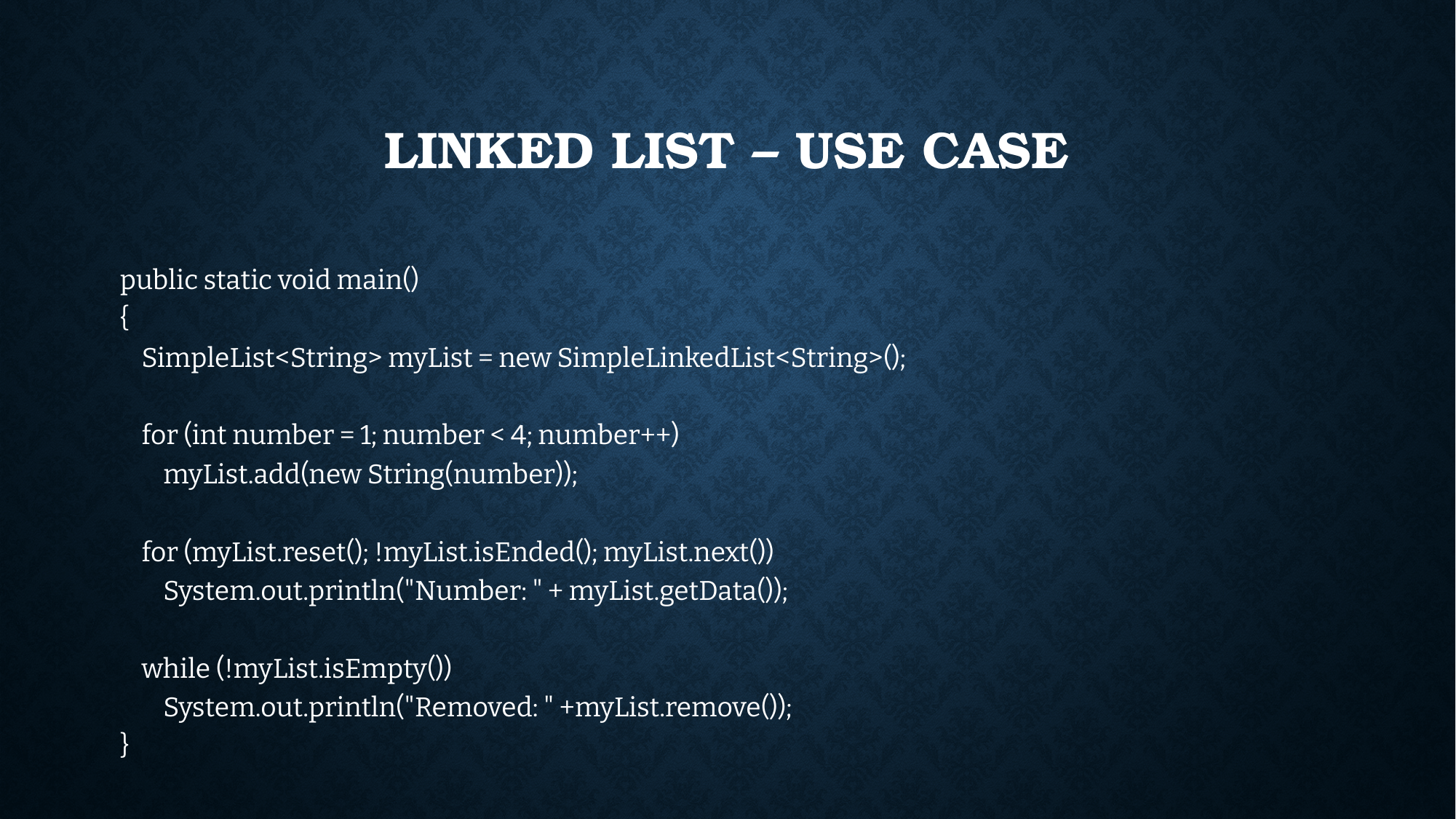

# Linked List – Use Case
public static void main()
{
    SimpleList<String> myList = new SimpleLinkedList<String>();
    for (int number = 1; number < 4; number++)
        myList.add(new String(number));
    for (myList.reset(); !myList.isEnded(); myList.next())
        System.out.println("Number: " + myList.getData());
    while (!myList.isEmpty())
        System.out.println("Removed: " +myList.remove());
}